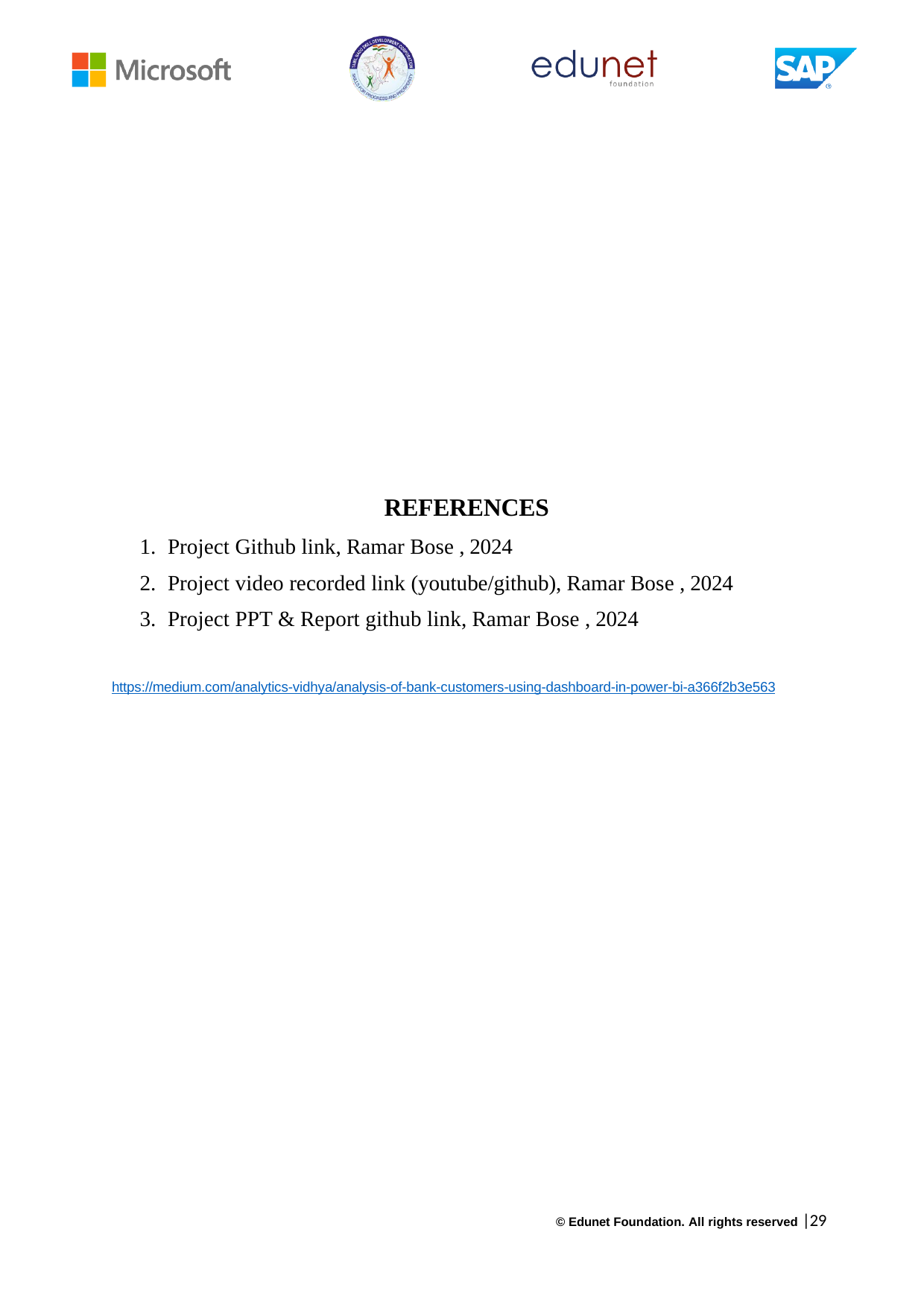

REFERENCES
Project Github link, Ramar Bose , 2024
Project video recorded link (youtube/github), Ramar Bose , 2024
Project PPT & Report github link, Ramar Bose , 2024
https://medium.com/analytics-vidhya/analysis-of-bank-customers-using-dashboard-in-power-bi-a366f2b3e563
© Edunet Foundation. All rights reserved |29